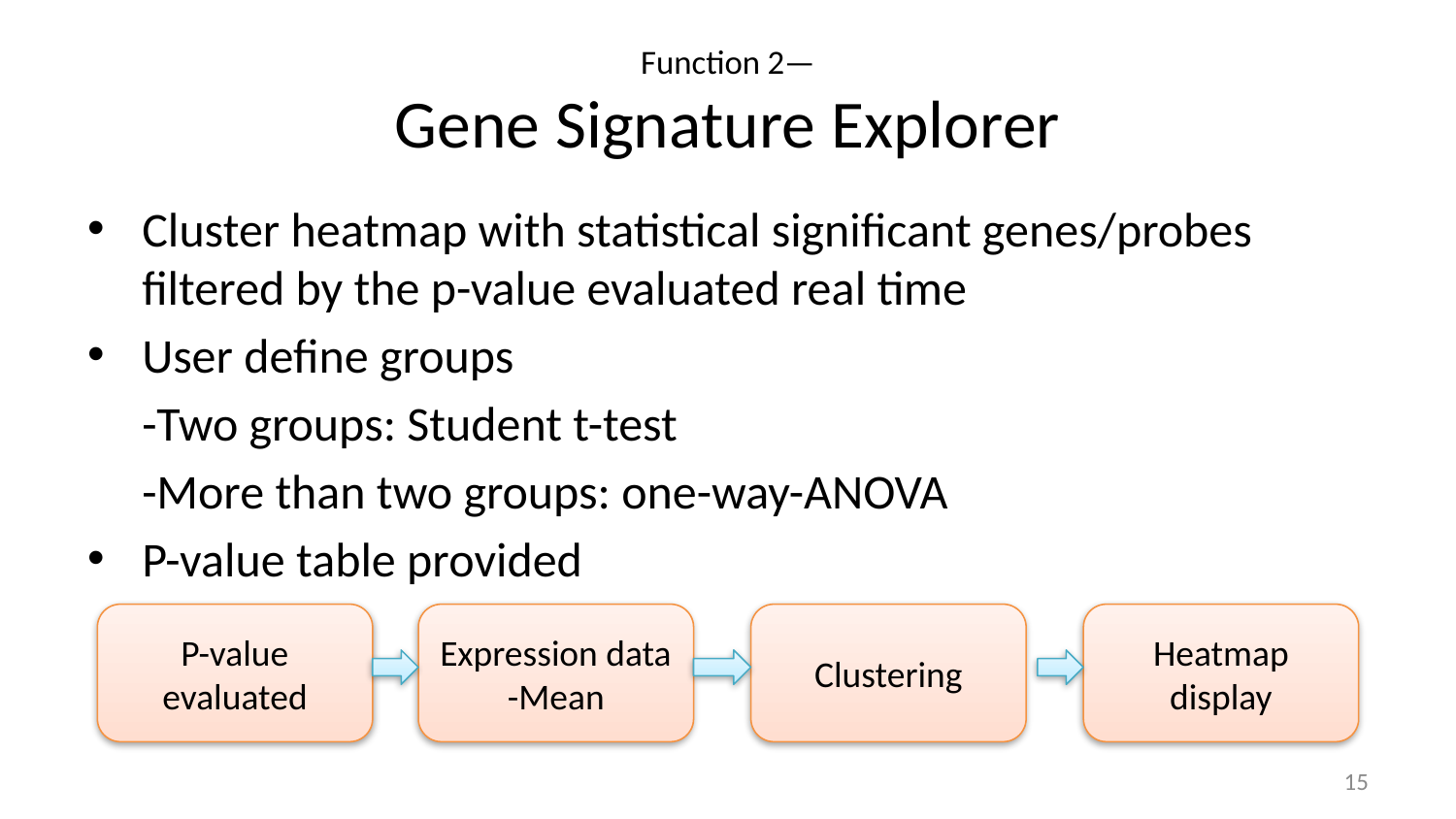

# Function 2— Gene Signature Explorer
Cluster heatmap with statistical significant genes/probes filtered by the p-value evaluated real time
User define groups
	-Two groups: Student t-test
	-More than two groups: one-way-ANOVA
P-value table provided

P-value evaluated
Expression data -Mean
Clustering
Heatmap display

15